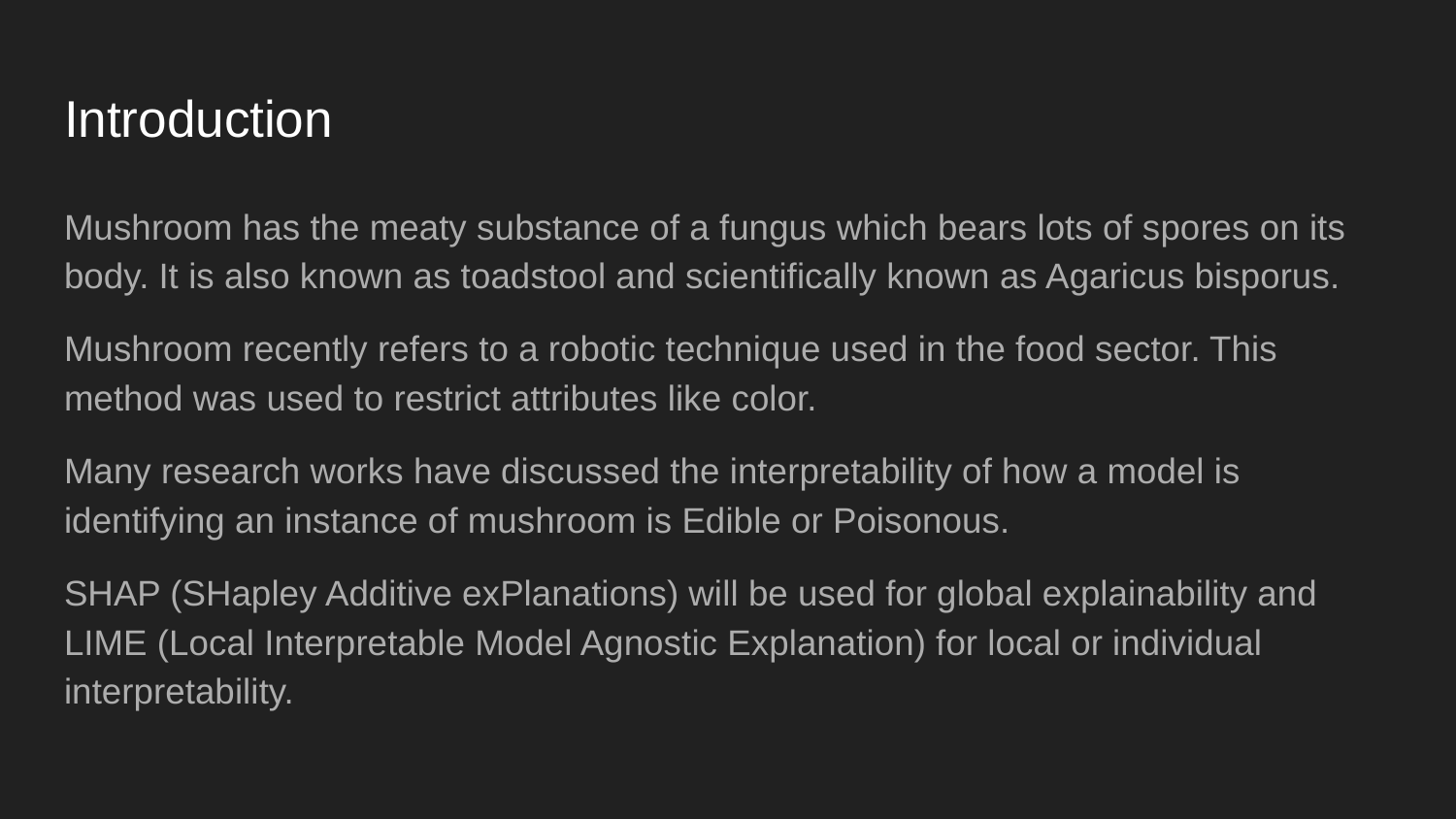

# Introduction
Mushroom has the meaty substance of a fungus which bears lots of spores on its body. It is also known as toadstool and scientifically known as Agaricus bisporus.
Mushroom recently refers to a robotic technique used in the food sector. This method was used to restrict attributes like color.
Many research works have discussed the interpretability of how a model is identifying an instance of mushroom is Edible or Poisonous.
SHAP (SHapley Additive exPlanations) will be used for global explainability and LIME (Local Interpretable Model Agnostic Explanation) for local or individual interpretability.